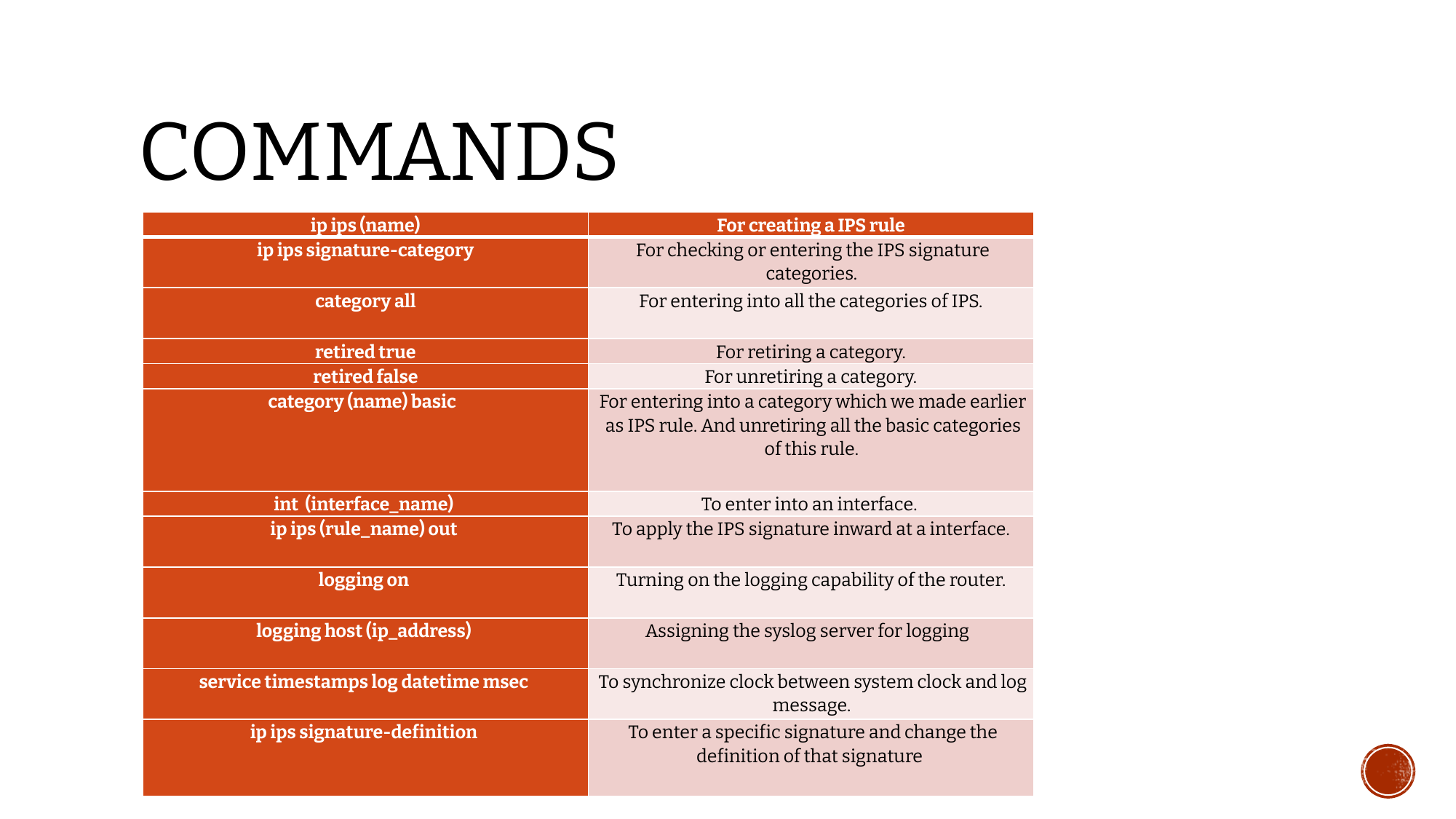

# Commands
| ip ips (name) | For creating a IPS rule |
| --- | --- |
| ip ips signature-category | For checking or entering the IPS signature categories. |
| category all | For entering into all the categories of IPS. |
| retired true | For retiring a category. |
| retired false | For unretiring a category. |
| category (name) basic | For entering into a category which we made earlier as IPS rule. And unretiring all the basic categories of this rule. |
| int (interface\_name) | To enter into an interface. |
| ip ips (rule\_name) out | To apply the IPS signature inward at a interface. |
| logging on | Turning on the logging capability of the router. |
| logging host (ip\_address) | Assigning the syslog server for logging |
| service timestamps log datetime msec | To synchronize clock between system clock and log message. |
| ip ips signature-definition | To enter a specific signature and change the definition of that signature |